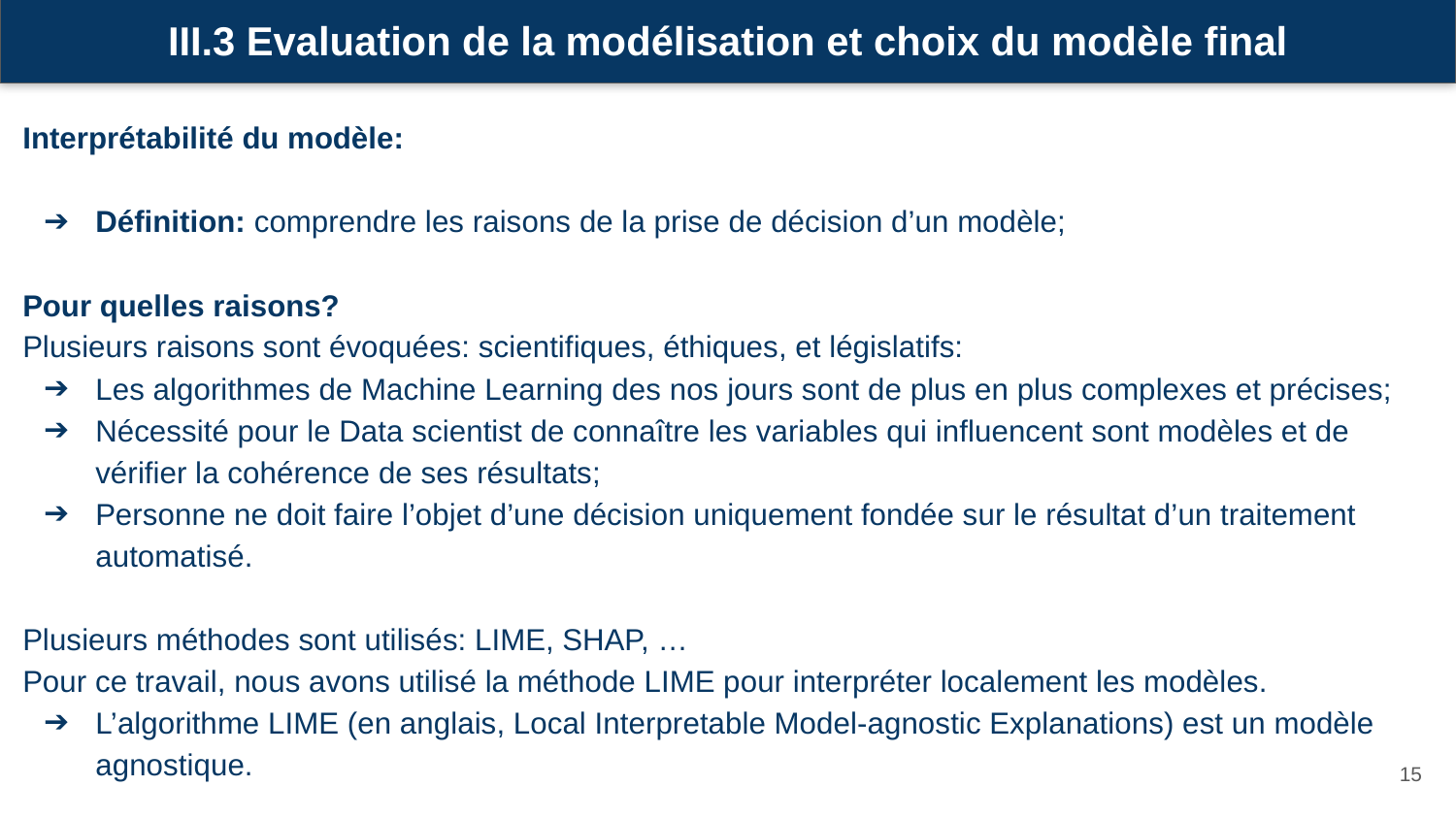

III.3 Evaluation de la modélisation et choix du modèle final
Interprétabilité du modèle:

Définition: comprendre les raisons de la prise de décision d’un modèle;

Pour quelles raisons?
Plusieurs raisons sont évoquées: scientifiques, éthiques, et législatifs:
Les algorithmes de Machine Learning des nos jours sont de plus en plus complexes et précises;
Nécessité pour le Data scientist de connaître les variables qui influencent sont modèles et de vérifier la cohérence de ses résultats;
Personne ne doit faire l’objet d’une décision uniquement fondée sur le résultat d’un traitement automatisé.

Plusieurs méthodes sont utilisés: LIME, SHAP, …
Pour ce travail, nous avons utilisé la méthode LIME pour interpréter localement les modèles.
L’algorithme LIME (en anglais, Local Interpretable Model-agnostic Explanations) est un modèle agnostique.
15